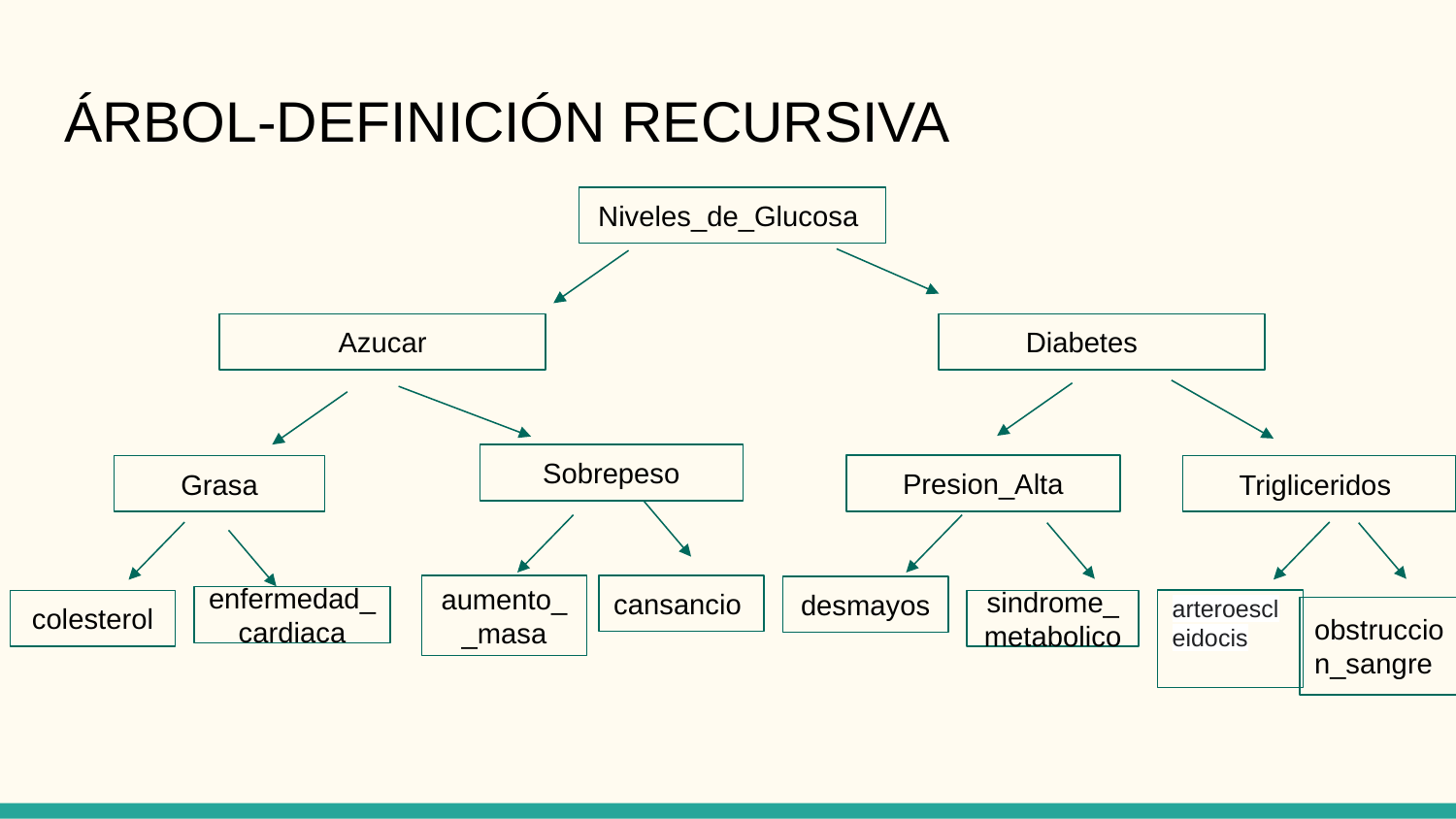

# ÁRBOL-DEFINICIÓN RECURSIVA
Niveles_de_Glucosa
Azucar
Diabetes
Sobrepeso
Presion_Alta
Trigliceridos
Grasa
aumento__masa
cansancio
desmayos
enfermedad_cardiaca
arteroescleidocis

colesterol
sindrome_metabolico
obstruccion_sangre